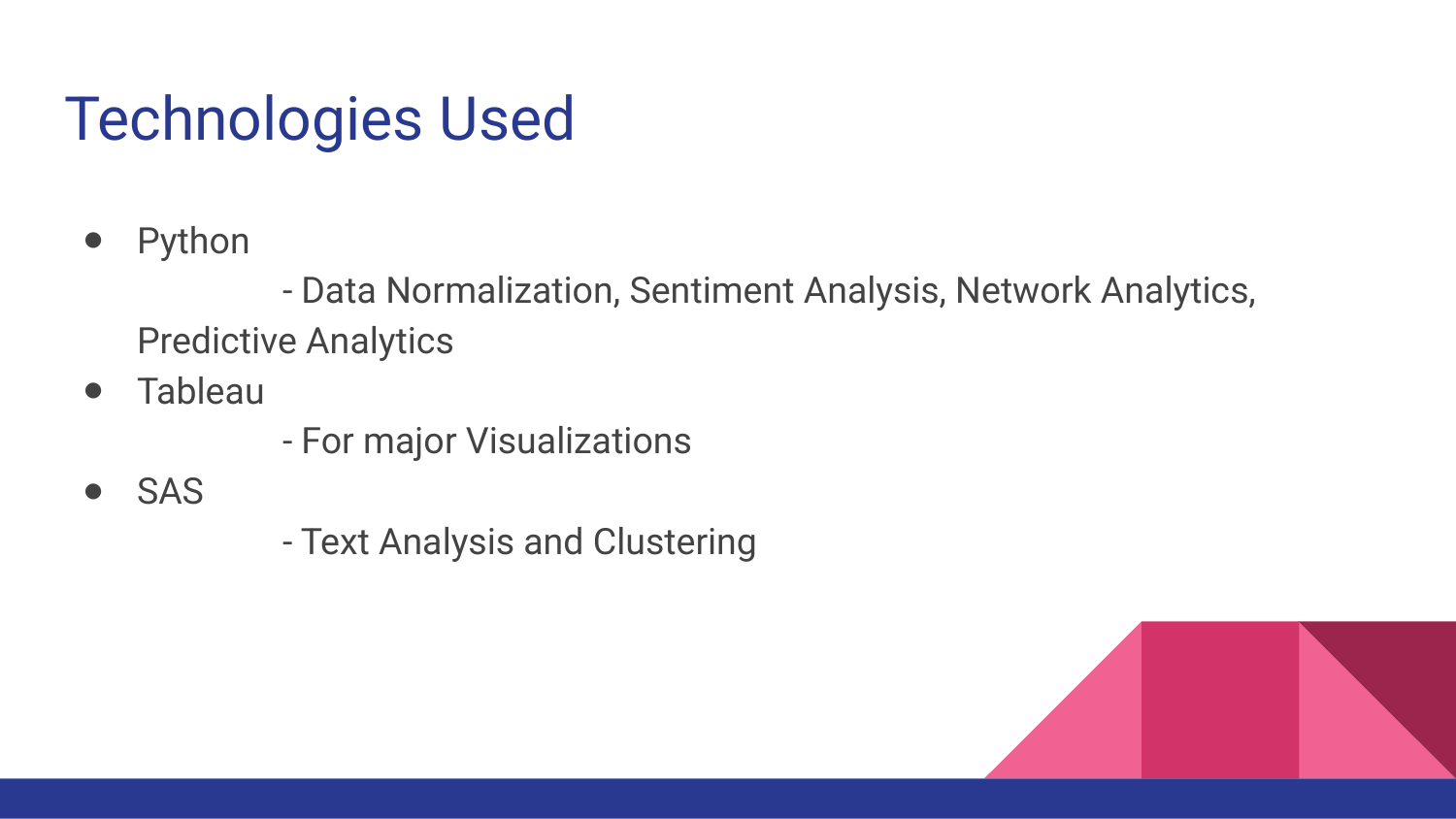

# Technologies Used
Python
	- Data Normalization, Sentiment Analysis, Network Analytics, Predictive Analytics
Tableau
	- For major Visualizations
SAS
	- Text Analysis and Clustering